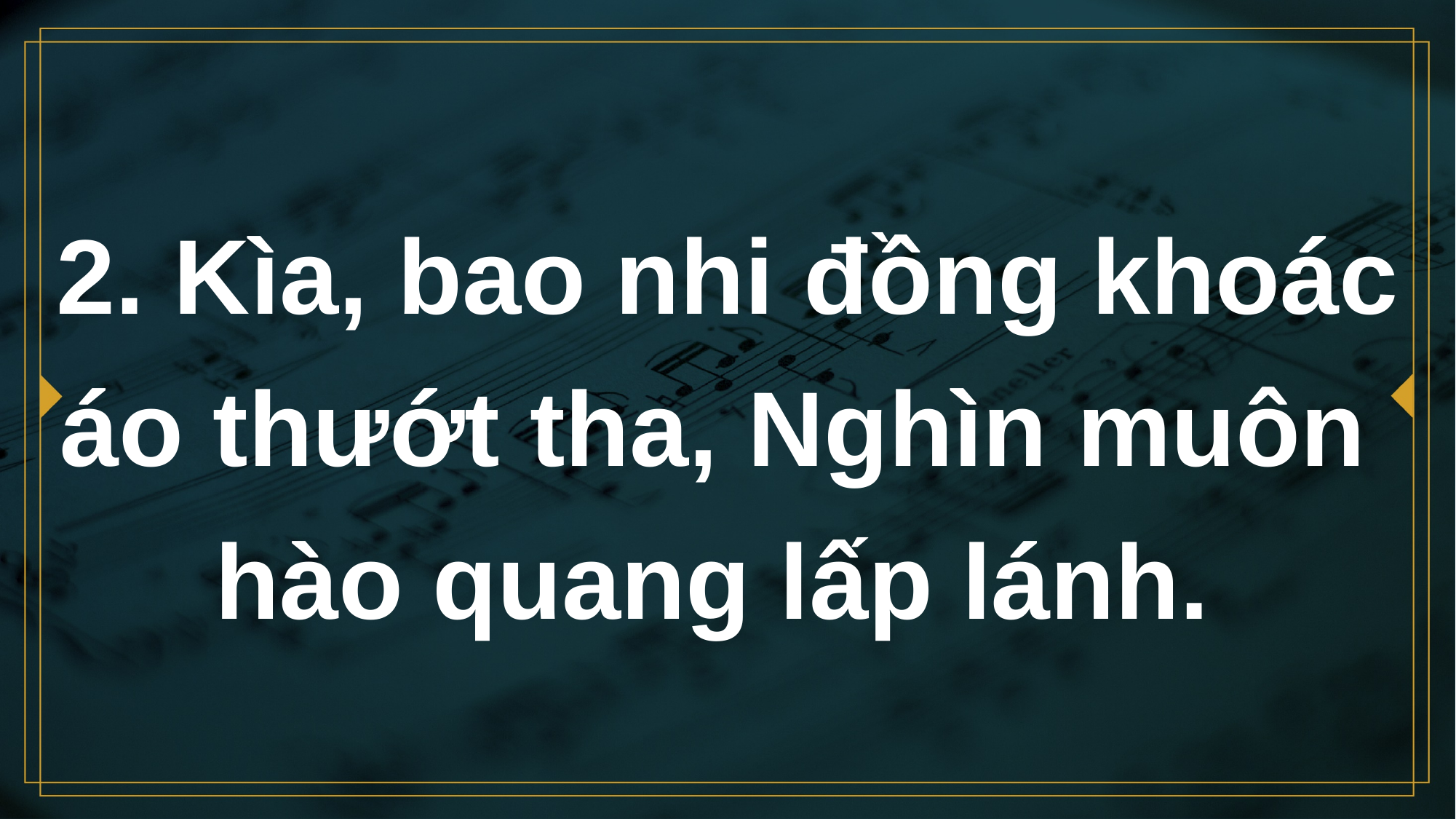

# 2. Kìa, bao nhi đồng khoác áo thướt tha, Nghìn muôn hào quang lấp lánh.